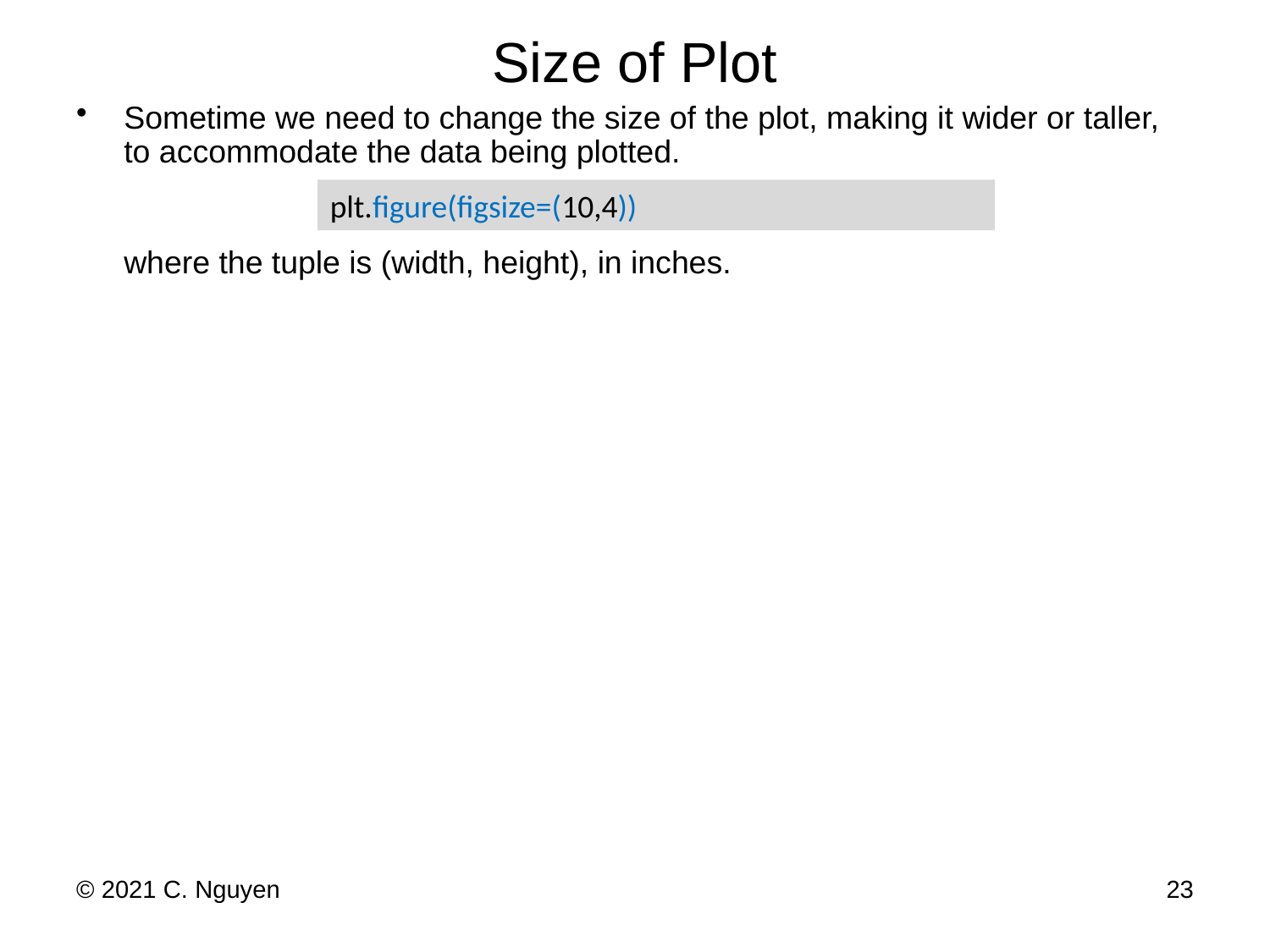

# Size of Plot
Sometime we need to change the size of the plot, making it wider or taller, to accommodate the data being plotted.

	where the tuple is (width, height), in inches.

plt.figure(figsize=(10,4))
© 2021 C. Nguyen
23